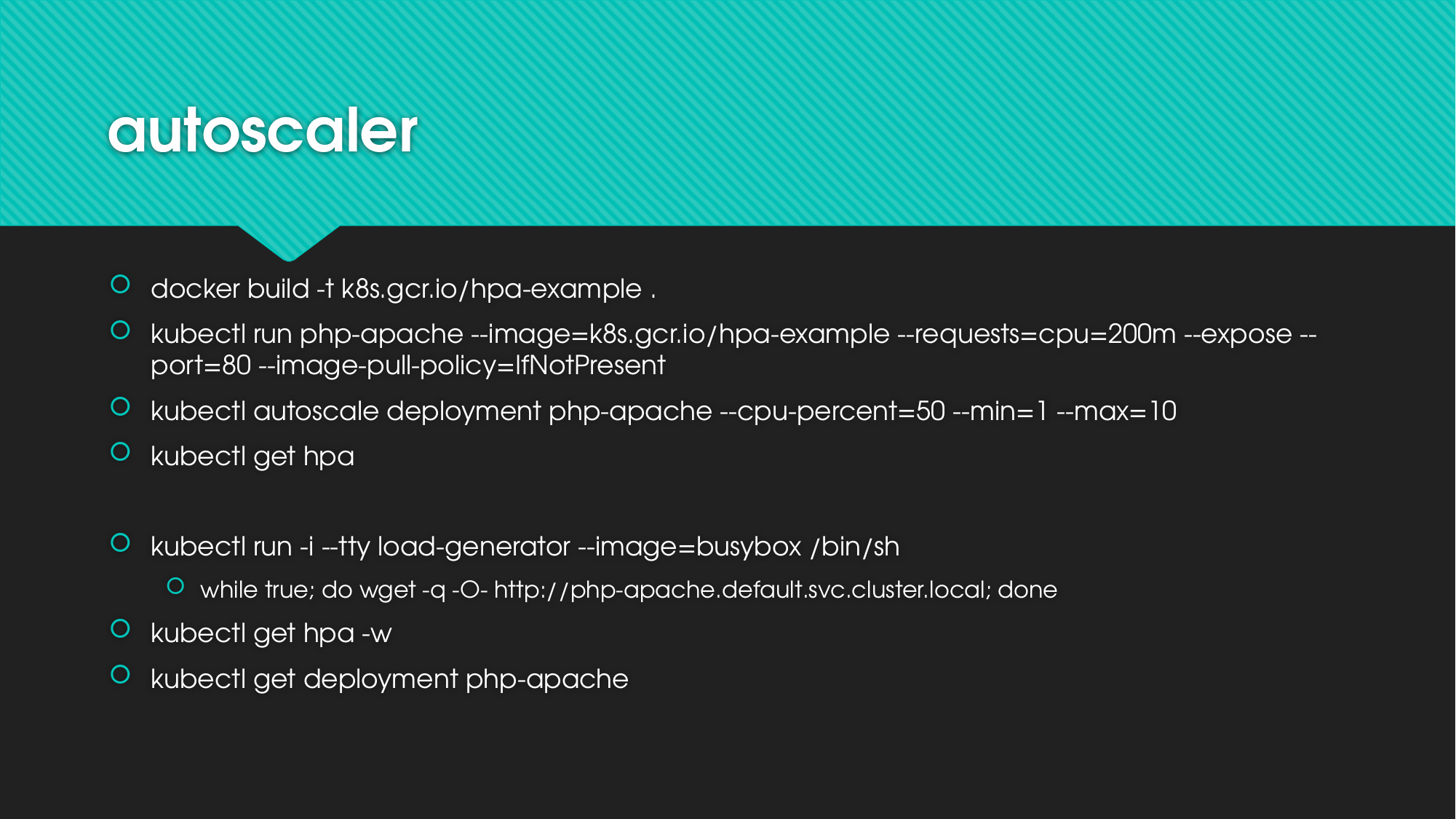

# autoscaler
docker build -t k8s.gcr.io/hpa-example .
kubectl run php-apache --image=k8s.gcr.io/hpa-example --requests=cpu=200m --expose --port=80 --image-pull-policy=IfNotPresent
kubectl autoscale deployment php-apache --cpu-percent=50 --min=1 --max=10
kubectl get hpa

kubectl run -i --tty load-generator --image=busybox /bin/sh
while true; do wget -q -O- http://php-apache.default.svc.cluster.local; done
kubectl get hpa -w
kubectl get deployment php-apache